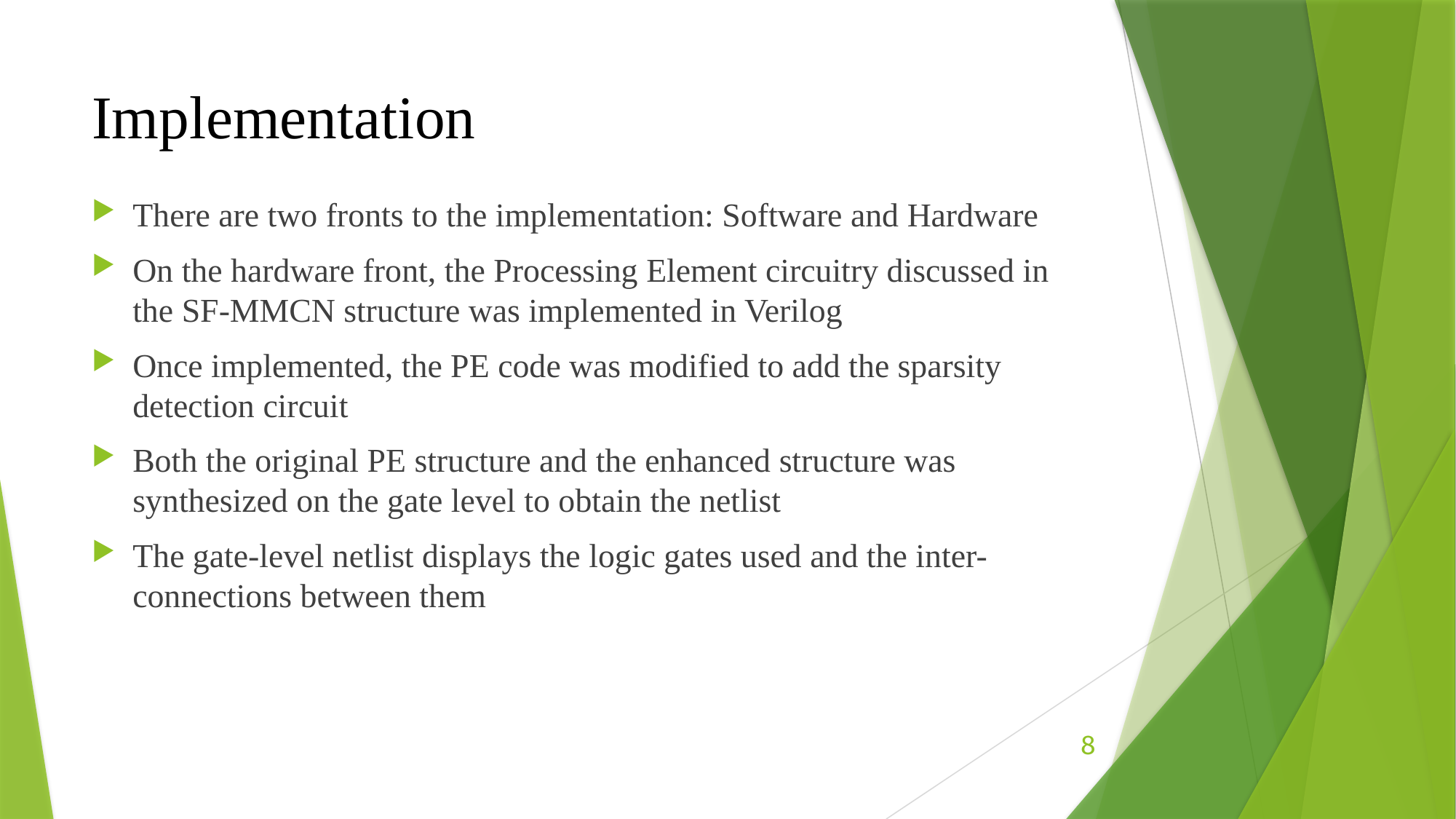

# Implementation
There are two fronts to the implementation: Software and Hardware
On the hardware front, the Processing Element circuitry discussed in the SF-MMCN structure was implemented in Verilog
Once implemented, the PE code was modified to add the sparsity detection circuit
Both the original PE structure and the enhanced structure was synthesized on the gate level to obtain the netlist
The gate-level netlist displays the logic gates used and the inter-connections between them
8